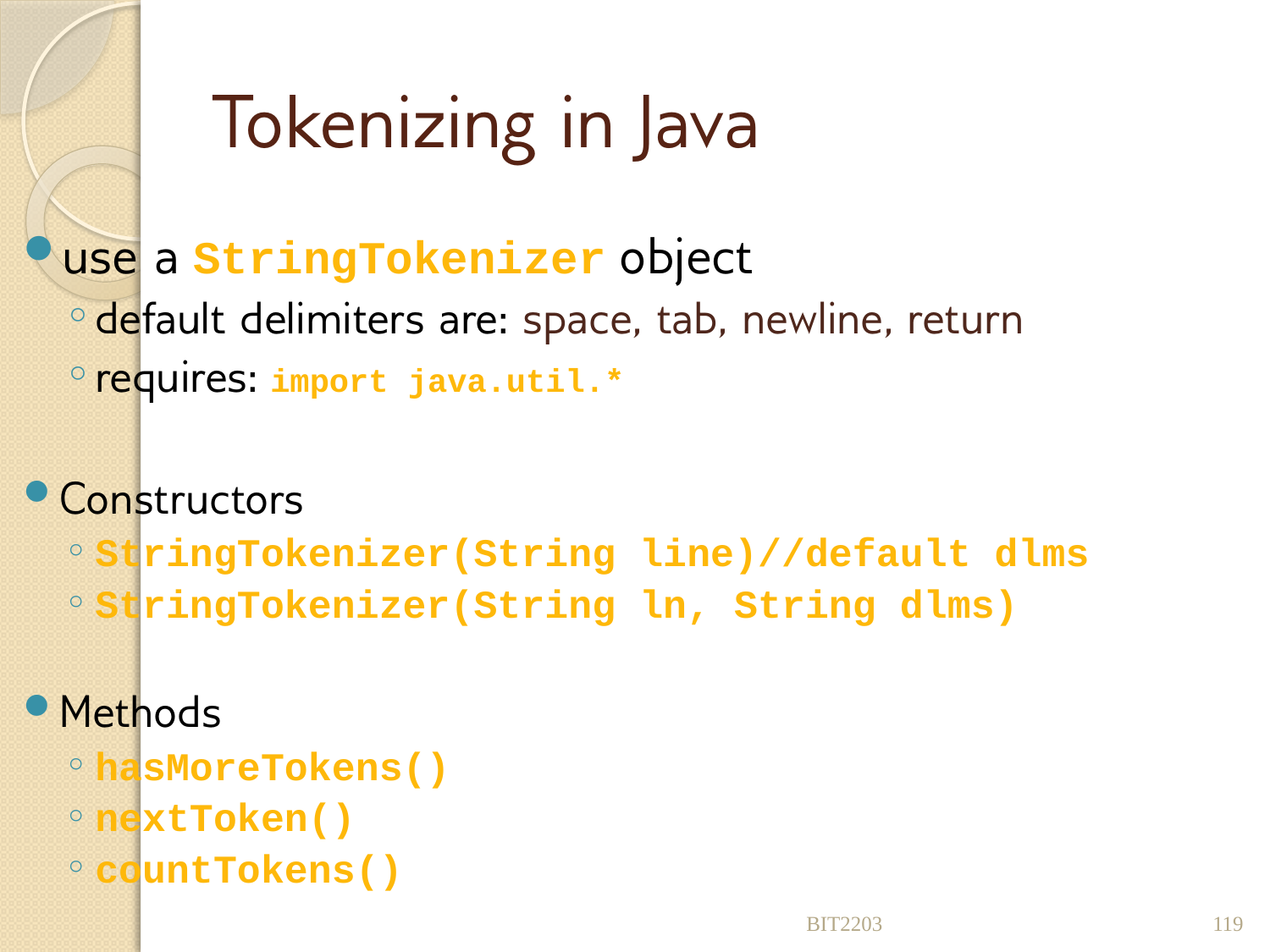

# Tokenizing in Java
use a StringTokenizer object
default delimiters are: space, tab, newline, return
requires: import java.util.*

Constructors
StringTokenizer(String line)//default dlms
StringTokenizer(String ln, String dlms)

Methods
hasMoreTokens()
nextToken()
countTokens()
BIT2203
119